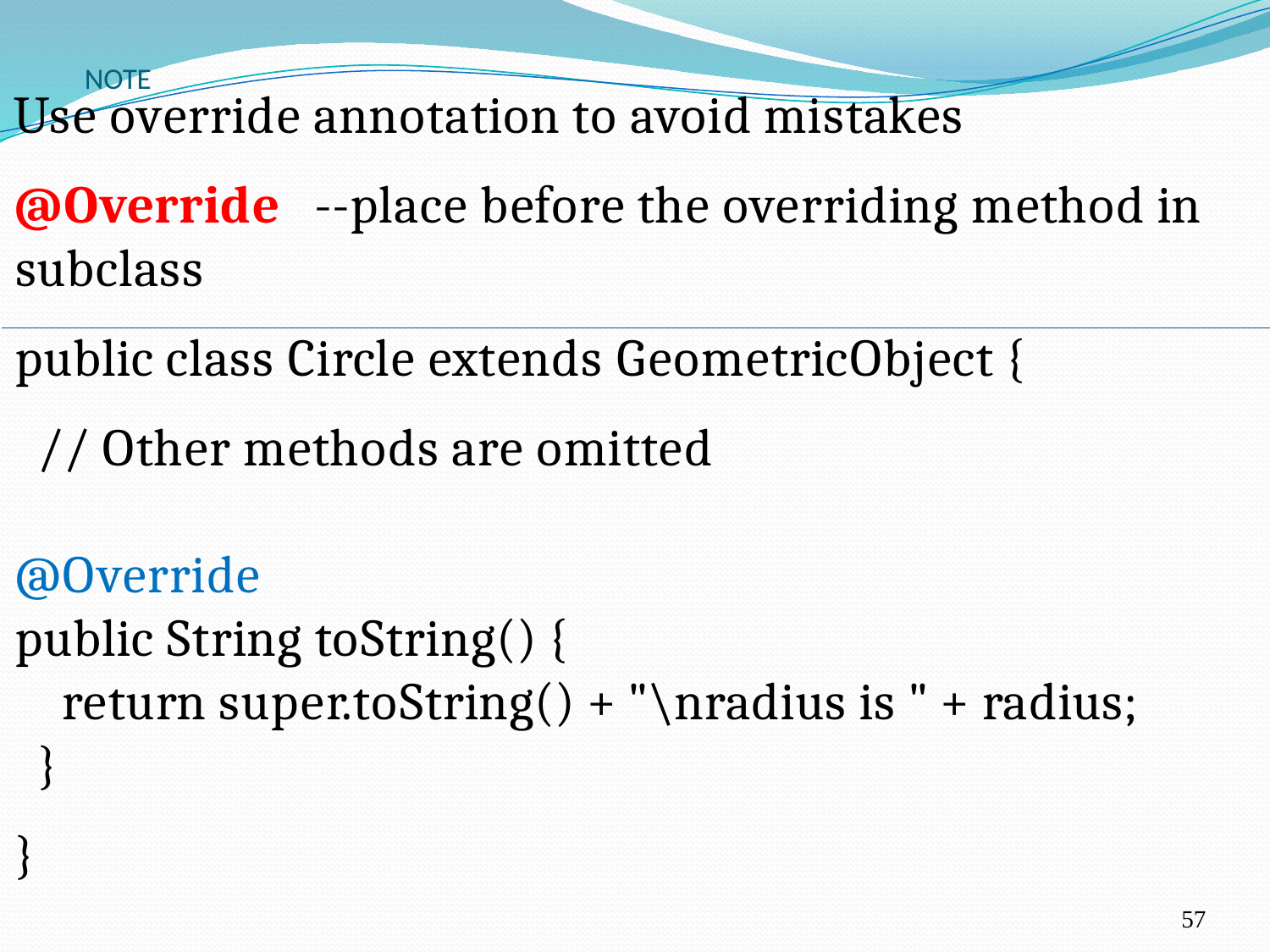

# NOTE
Use override annotation to avoid mistakes
@Override   --place before the overriding method in subclass
public class Circle extends GeometricObject {
  // Other methods are omitted

@Override
public String toString() {
    return super.toString() + "\nradius is " + radius;
  }
}
57